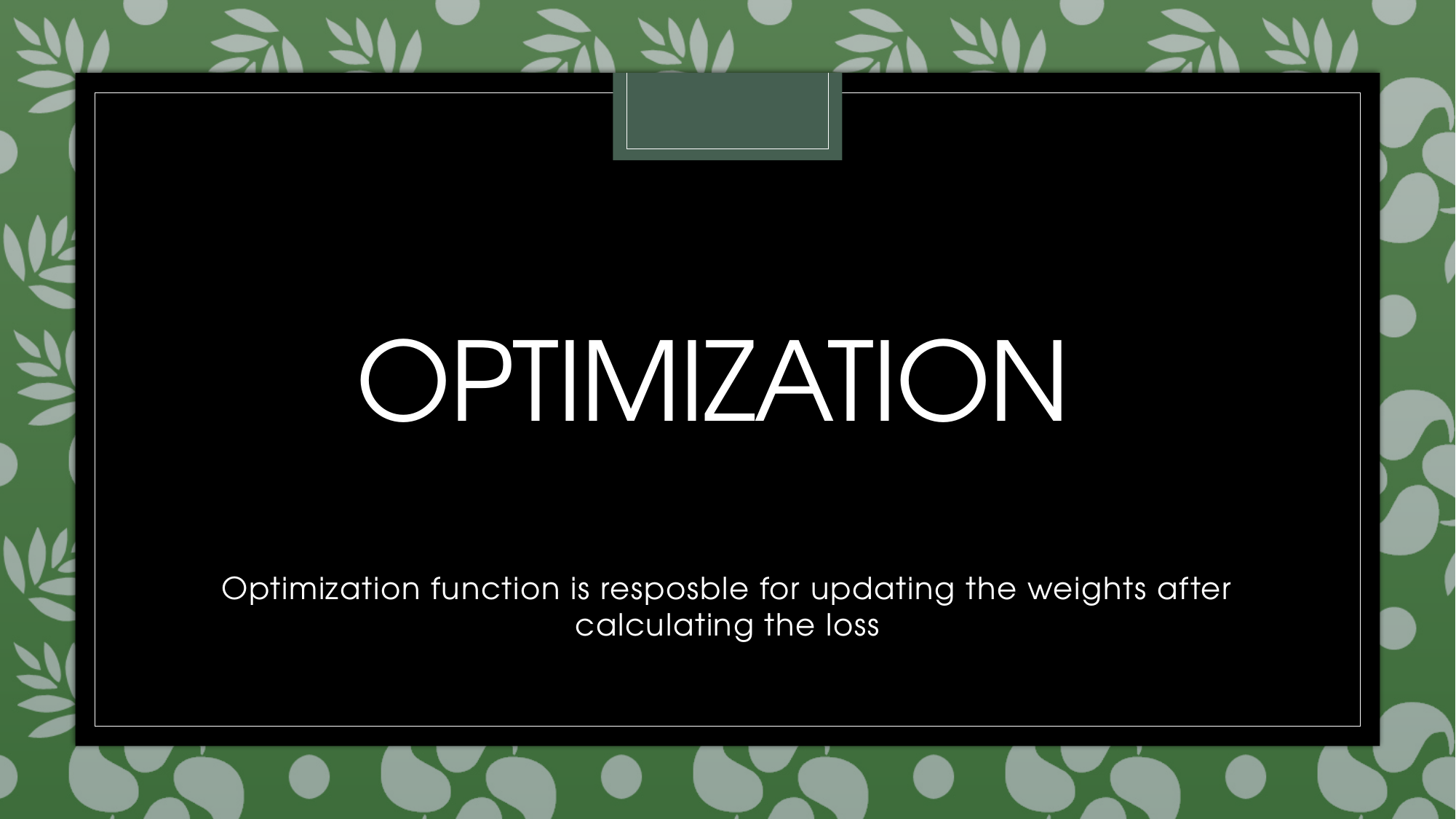

# Optimization
Optimization function is resposble for updating the weights after calculating the loss